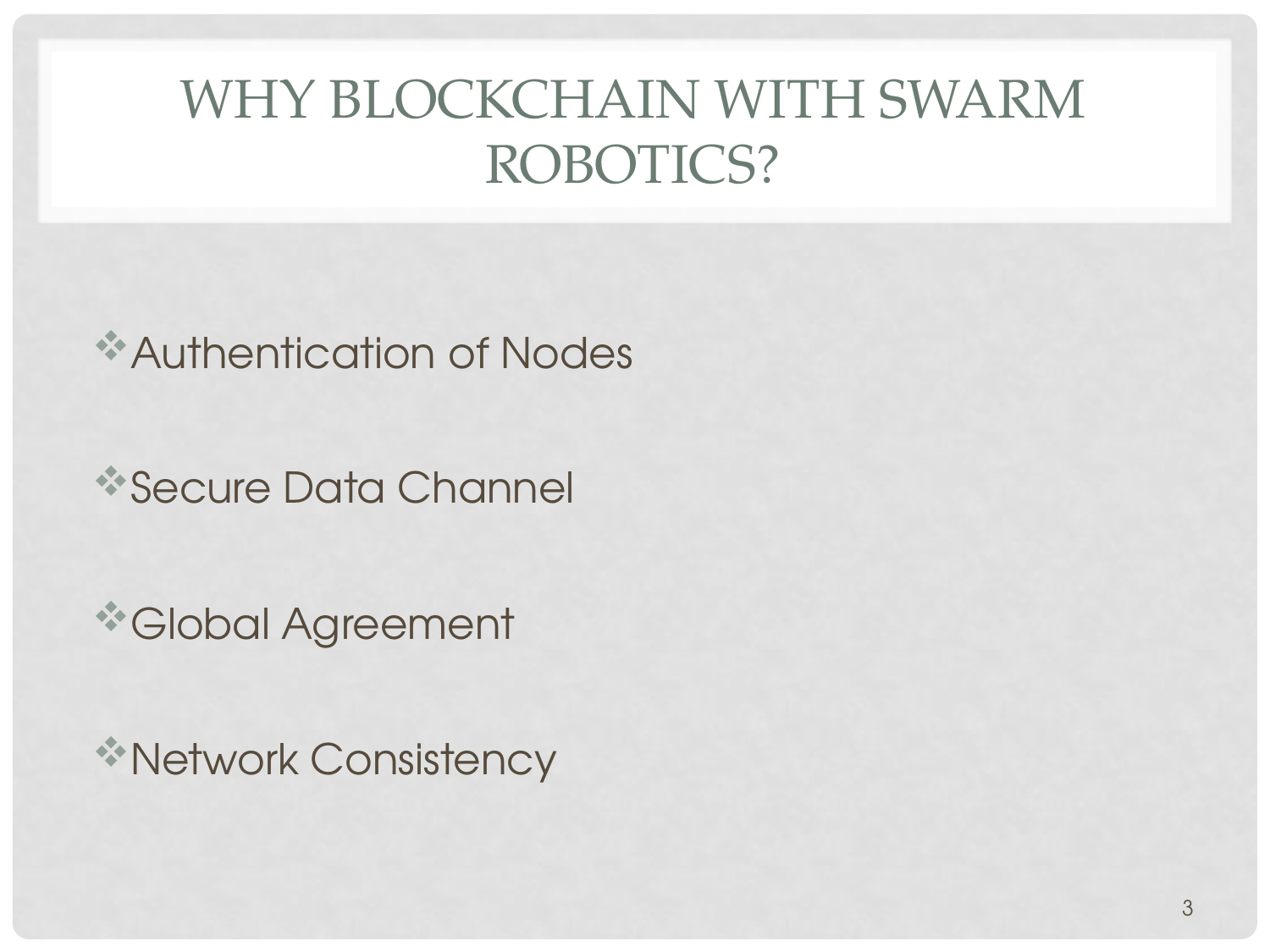

# Why blockchain with swarm robotics?
Authentication of Nodes
Secure Data Channel
Global Agreement
Network Consistency
3